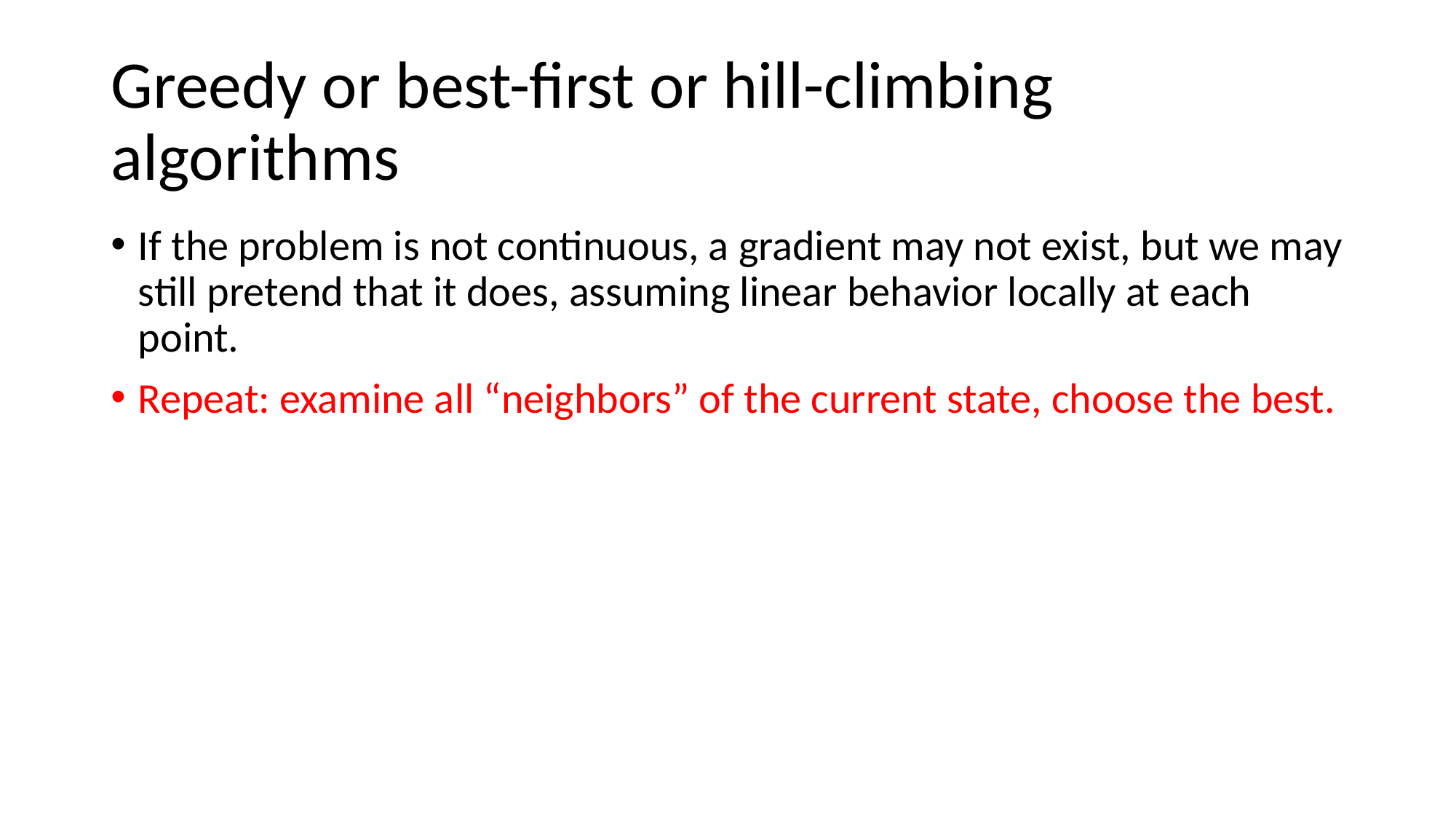

# Greedy or best-first or hill-climbing algorithms
If the problem is not continuous, a gradient may not exist, but we may still pretend that it does, assuming linear behavior locally at each point.
Repeat: examine all “neighbors” of the current state, choose the best.